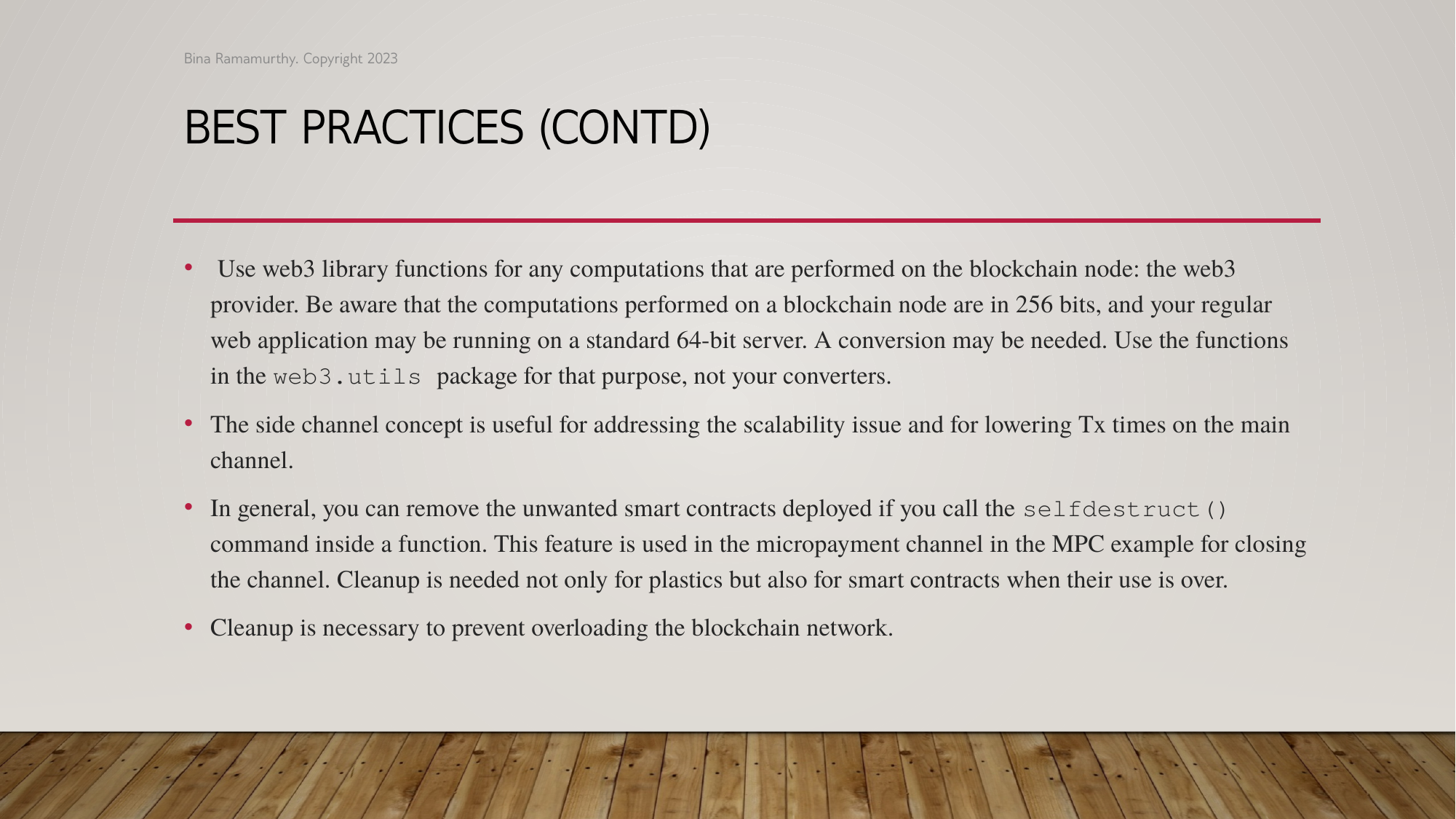

Bina Ramamurthy. Copyright 2023
# Best practices (contd)
 Use web3 library functions for any computations that are performed on the blockchain node: the web3 provider. Be aware that the computations performed on a blockchain node are in 256 bits, and your regular web application may be running on a standard 64-bit server. A conversion may be needed. Use the functions in the web3.utils package for that purpose, not your converters.
The side channel concept is useful for addressing the scalability issue and for lowering Tx times on the main channel.
In general, you can remove the unwanted smart contracts deployed if you call the selfdestruct() command inside a function. This feature is used in the micropayment channel in the MPC example for closing the channel. Cleanup is needed not only for plastics but also for smart contracts when their use is over.
Cleanup is necessary to prevent overloading the blockchain network.